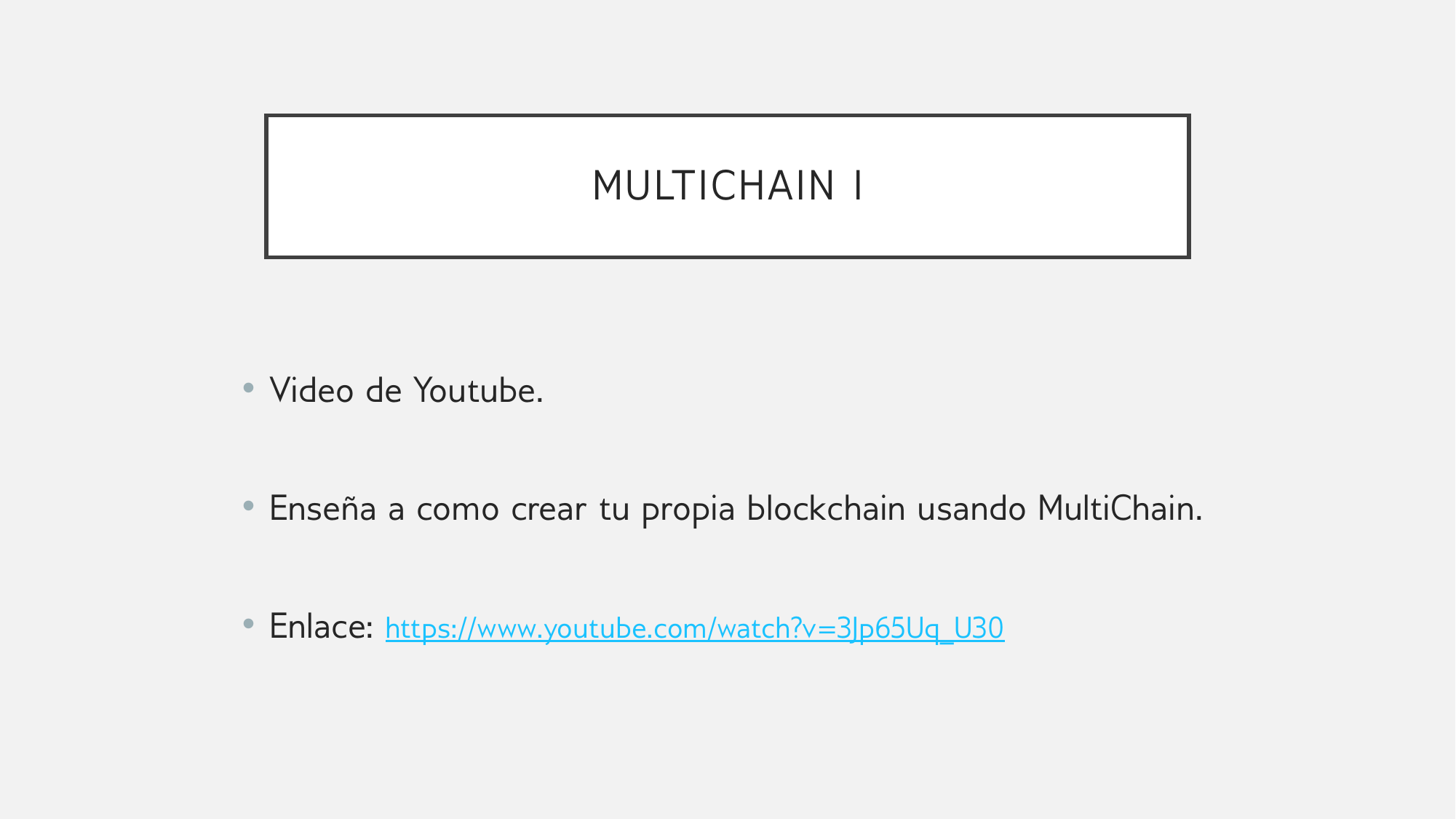

# MULTICHAIN I
Video de Youtube.

Enseña a como crear tu propia blockchain usando MultiChain.

Enlace: https://www.youtube.com/watch?v=3Jp65Uq_U30